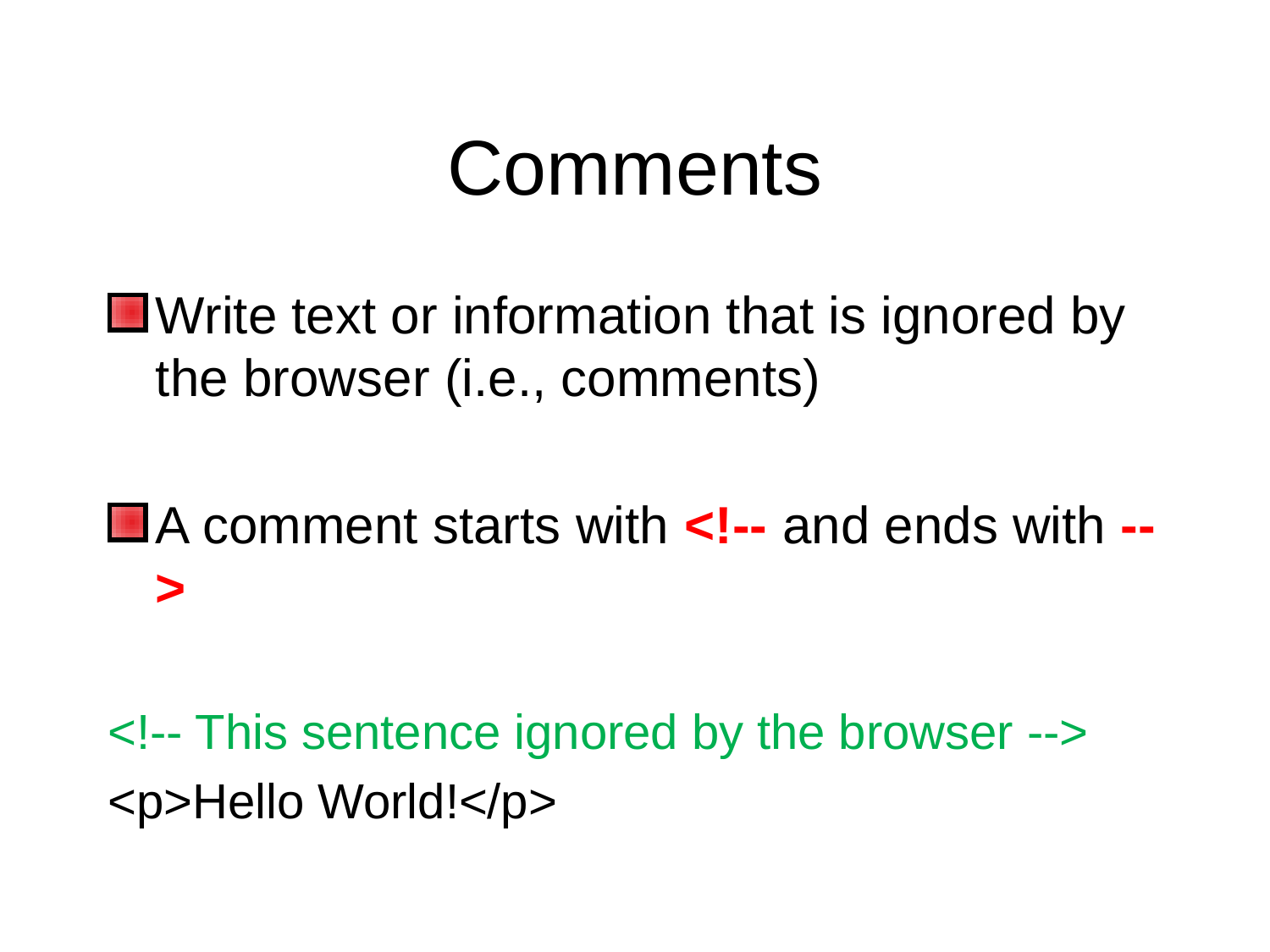

# Comments
Write text or information that is ignored by the browser (i.e., comments)

A comment starts with <!-- and ends with -->

<!-- This sentence ignored by the browser -->
<p>Hello World!</p>